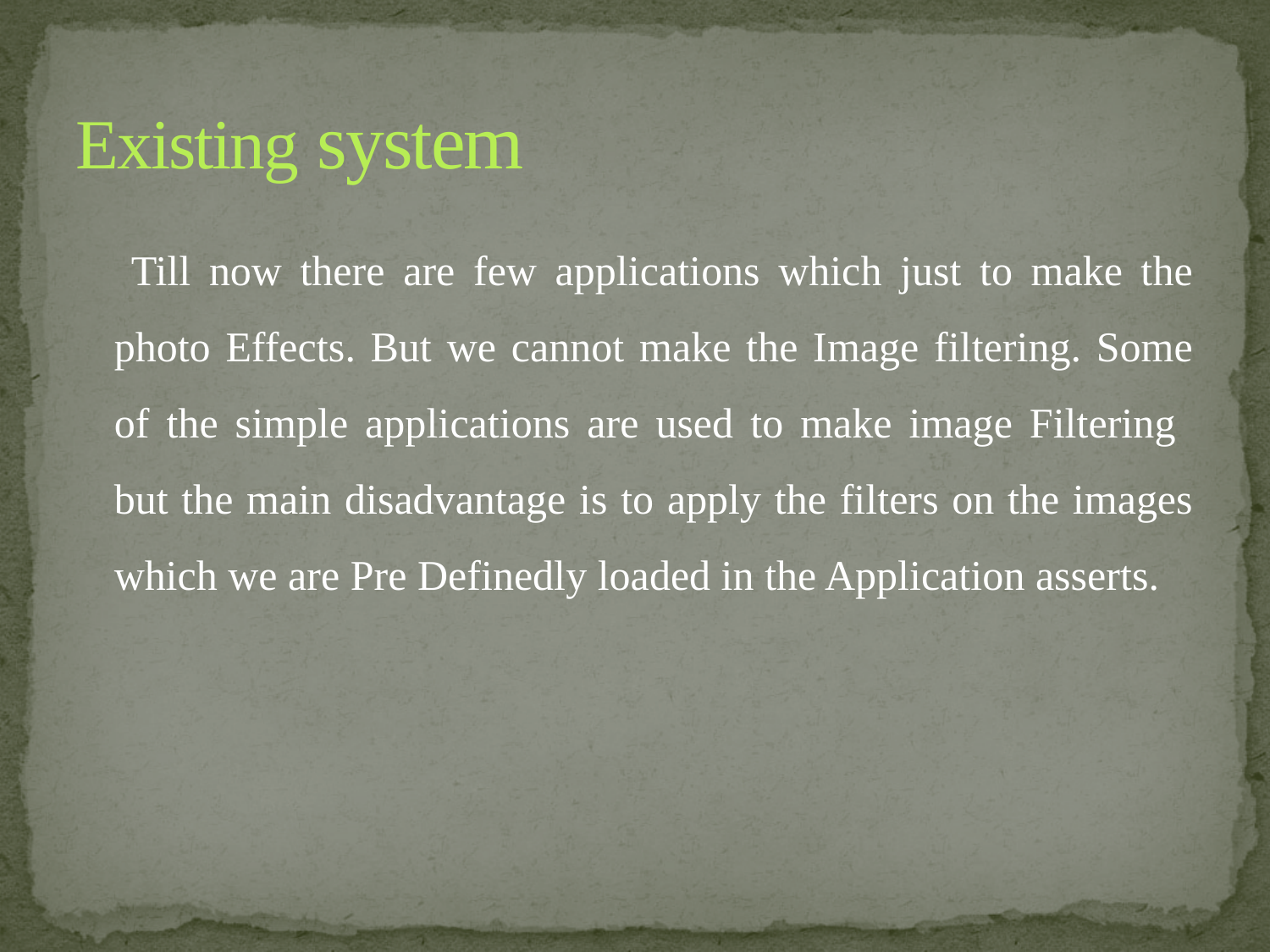

# Existing system
   Till now there are few applications which just to make the photo Effects. But we cannot make the Image filtering. Some of the simple applications are used to make image Filtering  but the main disadvantage is to apply the filters on the images which we are Pre Definedly loaded in the Application asserts.